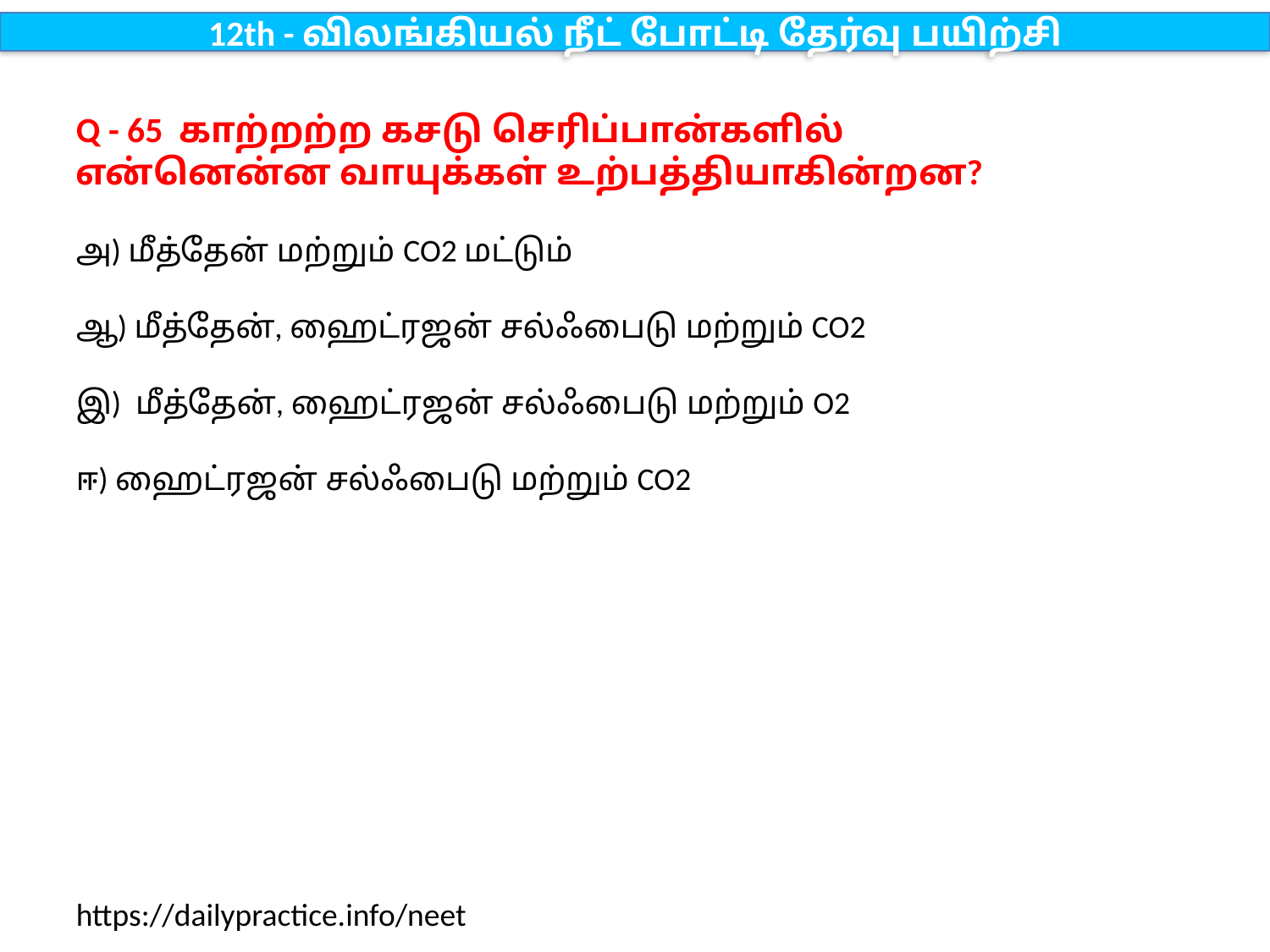

12th - விலங்கியல் நீட் போட்டி தேர்வு பயிற்சி

Q - 65  காற்றற்ற கசடு செரிப்பான்களில் என்னென்ன வாயுக்கள் உற்பத்தியாகின்றன?

அ) மீத்தேன் மற்றும் CO2 மட்டும்

ஆ) மீத்தேன், ஹைட்ரஜன் சல்ஃபைடு மற்றும் CO2

இ)  மீத்தேன், ஹைட்ரஜன் சல்ஃபைடு மற்றும் O2

ஈ) ஹைட்ரஜன் சல்ஃபைடு மற்றும் CO2
https://dailypractice.info/neet